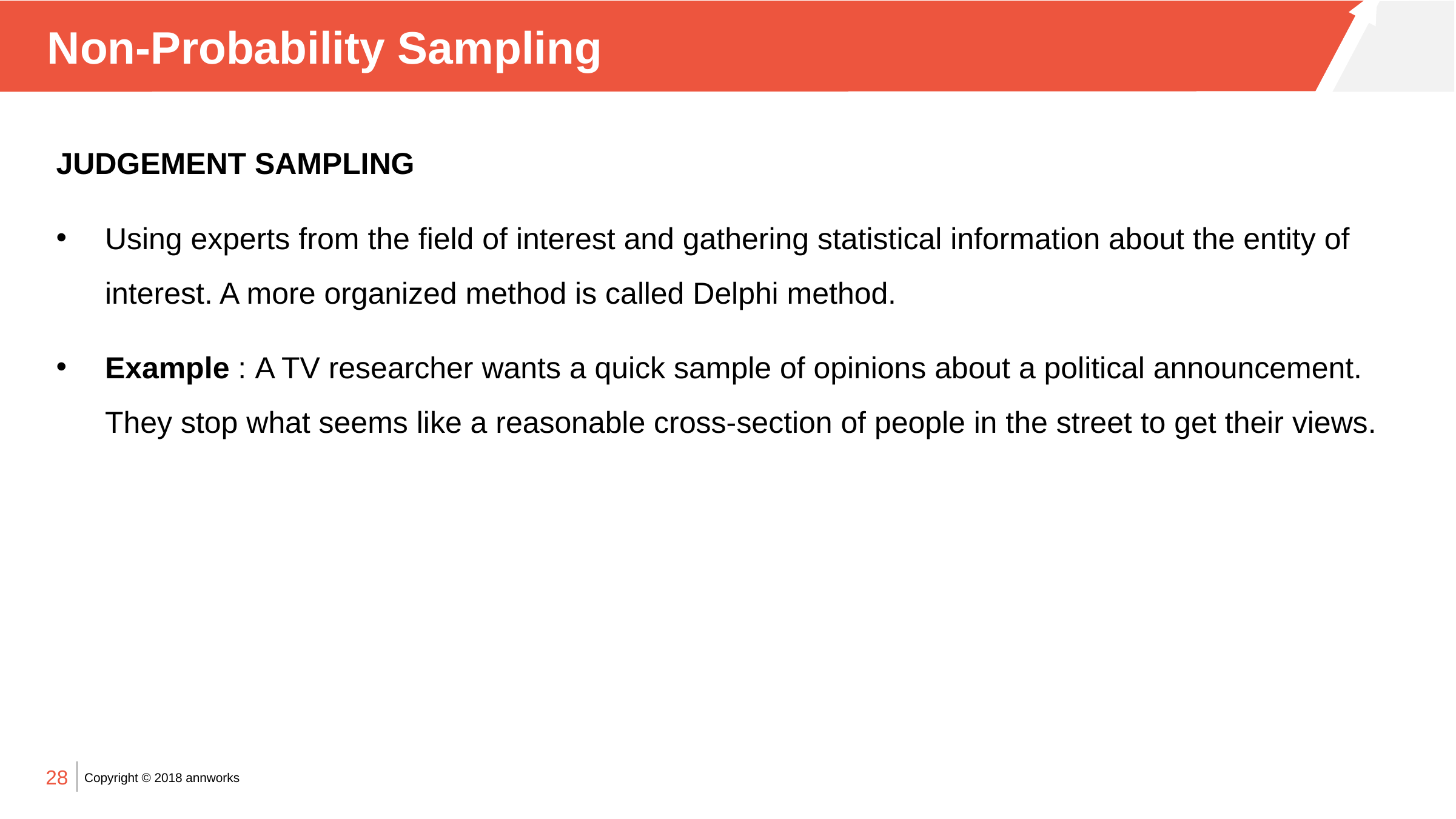

# Non-Probability Sampling
JUDGEMENT SAMPLING
Using experts from the field of interest and gathering statistical information about the entity of interest. A more organized method is called Delphi method.
Example : A TV researcher wants a quick sample of opinions about a political announcement. They stop what seems like a reasonable cross-section of people in the street to get their views.

28